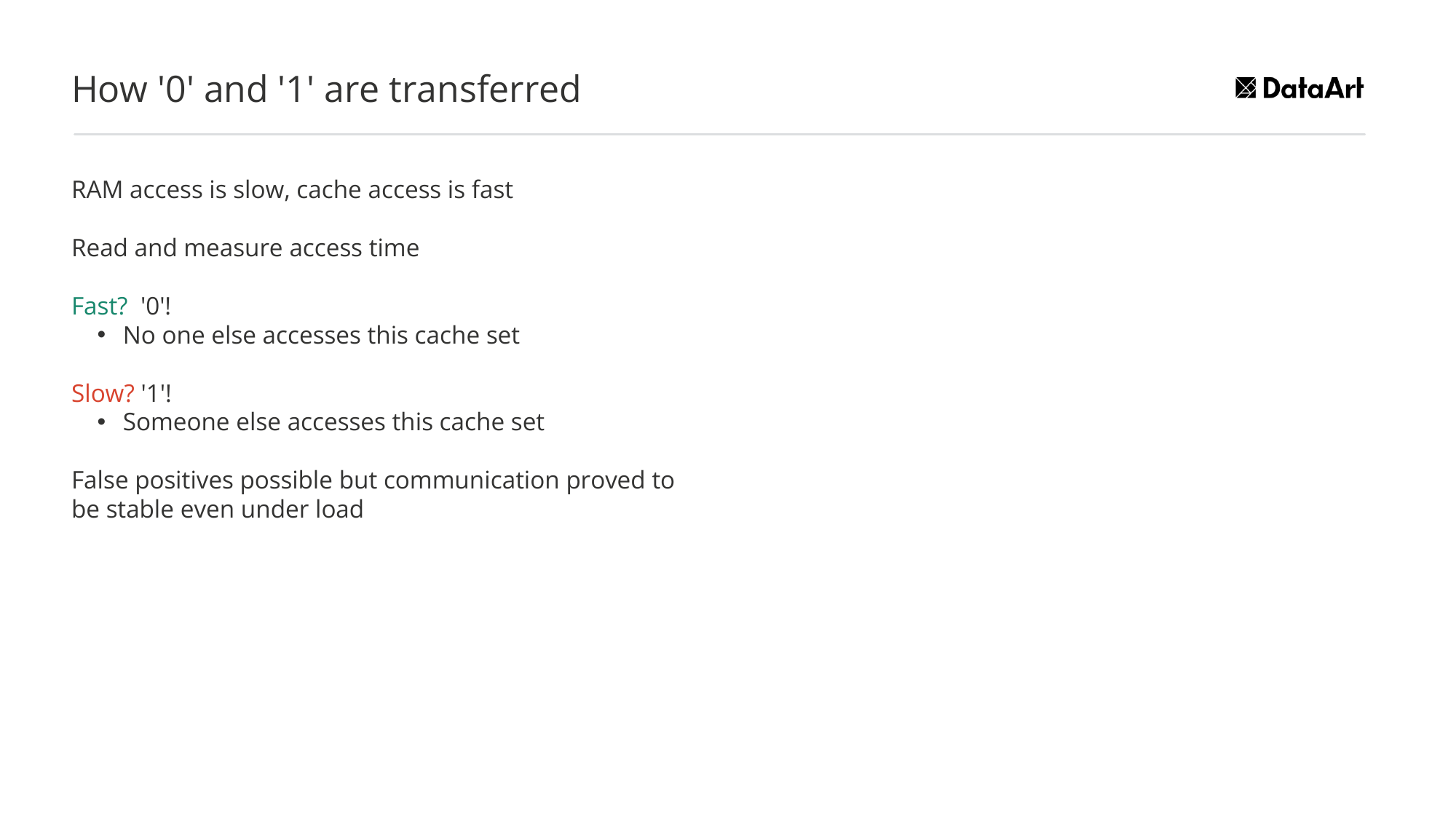

How '0' and '1' are transferred
RAM access is slow, cache access is fast

Read and measure access time

Fast?  '0'!
No one else accesses this cache set

Slow? '1'!
Someone else accesses this cache set

False positives possible but communication proved to be stable even under load